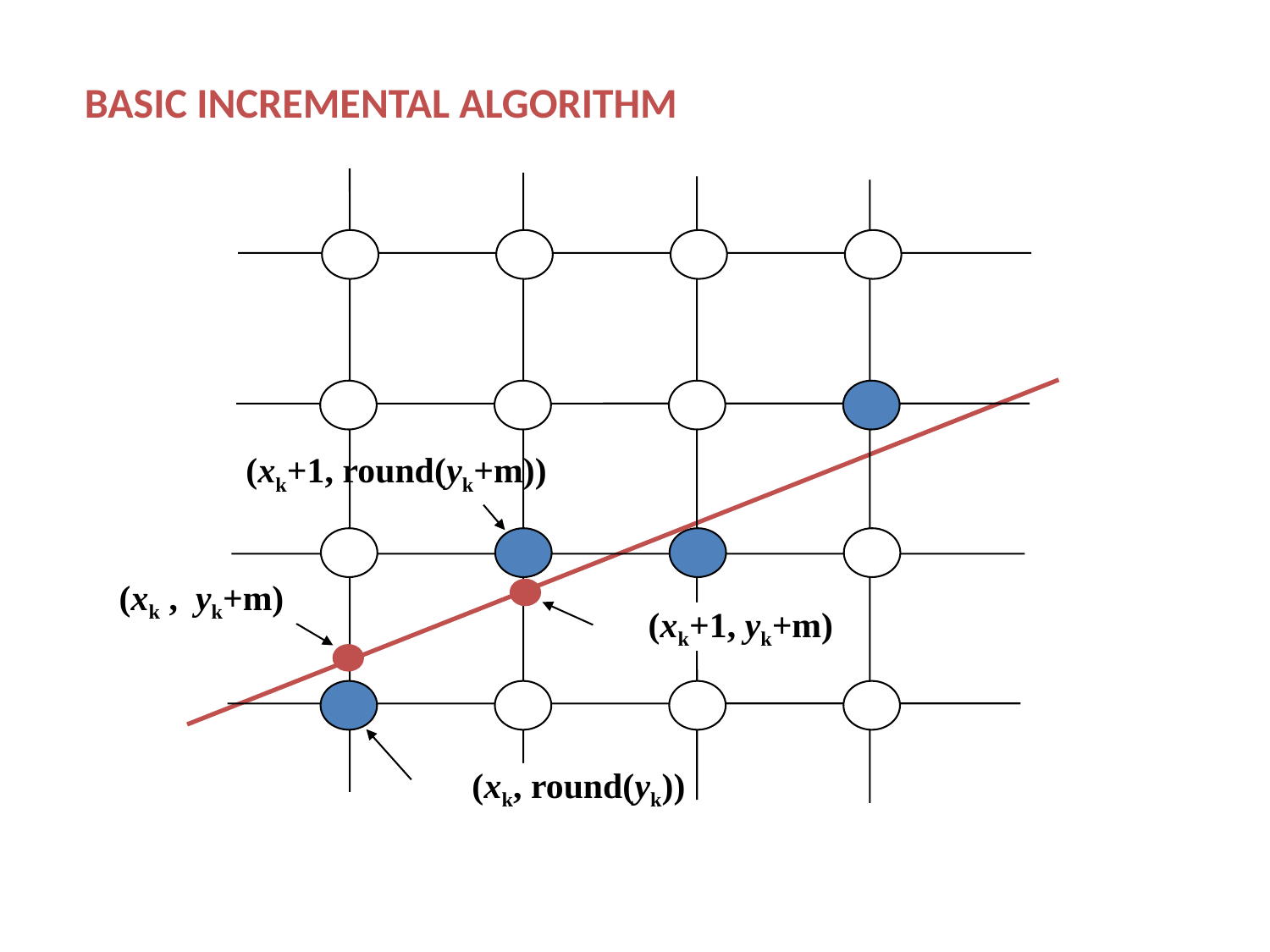

BASIC INCREMENTAL ALGORITHM

(xk+1, yk+m)

(xk, round(yk))

(xk+1, round(yk+m))
(xk ,  yk+m)